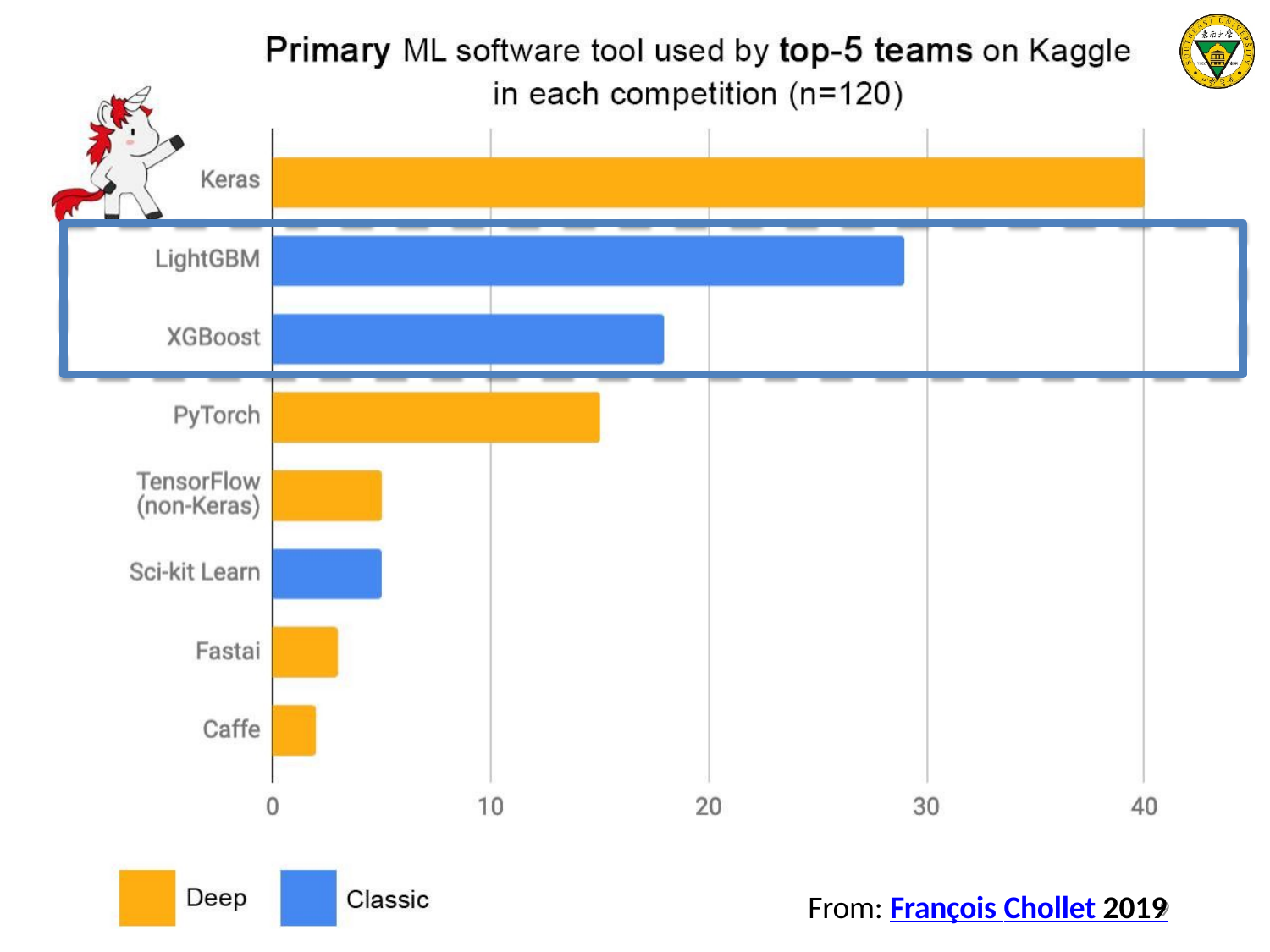

2020/2
Beilun Wang
9
From: François Chollet 2019